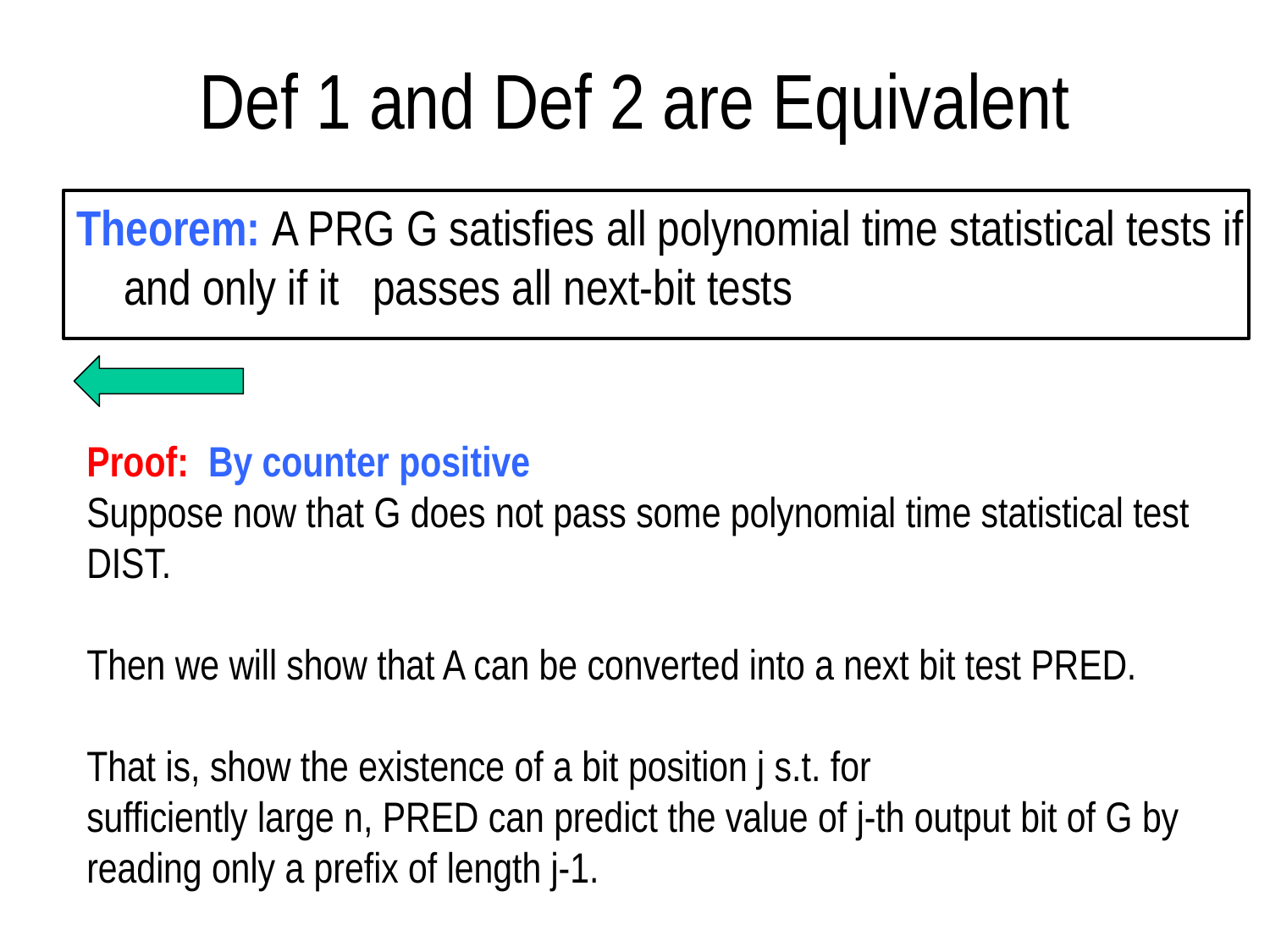

# Def 1 and Def 2 are Equivalent
Theorem: A PRG G satisfies all polynomial time statistical tests if and only if it   passes all next-bit tests

Proof:  By counter positive
Suppose now that G does not pass some polynomial time statistical test DIST.

Then we will show that A can be converted into a next bit test PRED.

That is, show the existence of a bit position j s.t. for
sufficiently large n, PRED can predict the value of j-th output bit of G by reading only a prefix of length j-1.